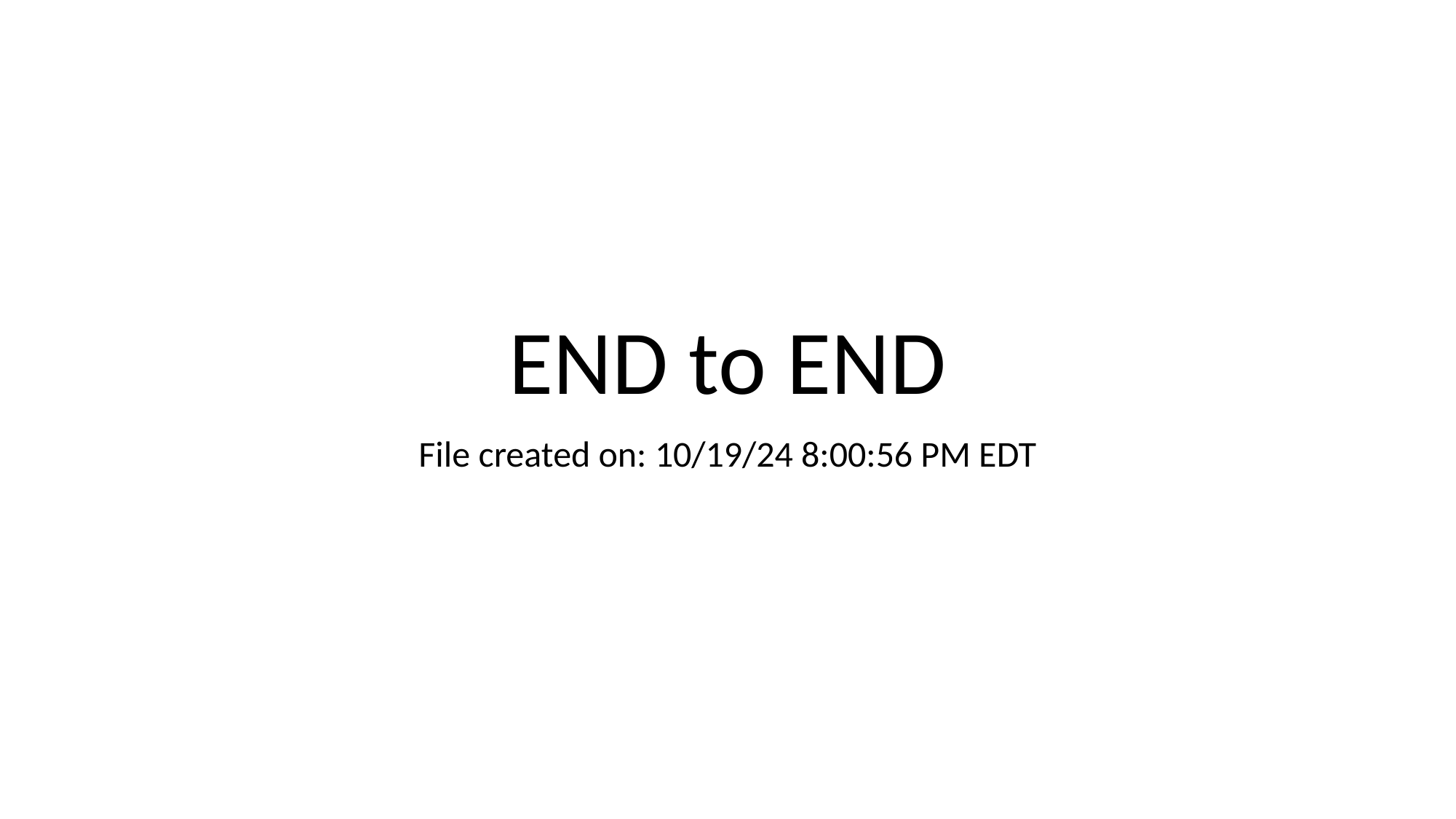

# END to END
File created on: 10/19/24 8:00:56 PM EDT